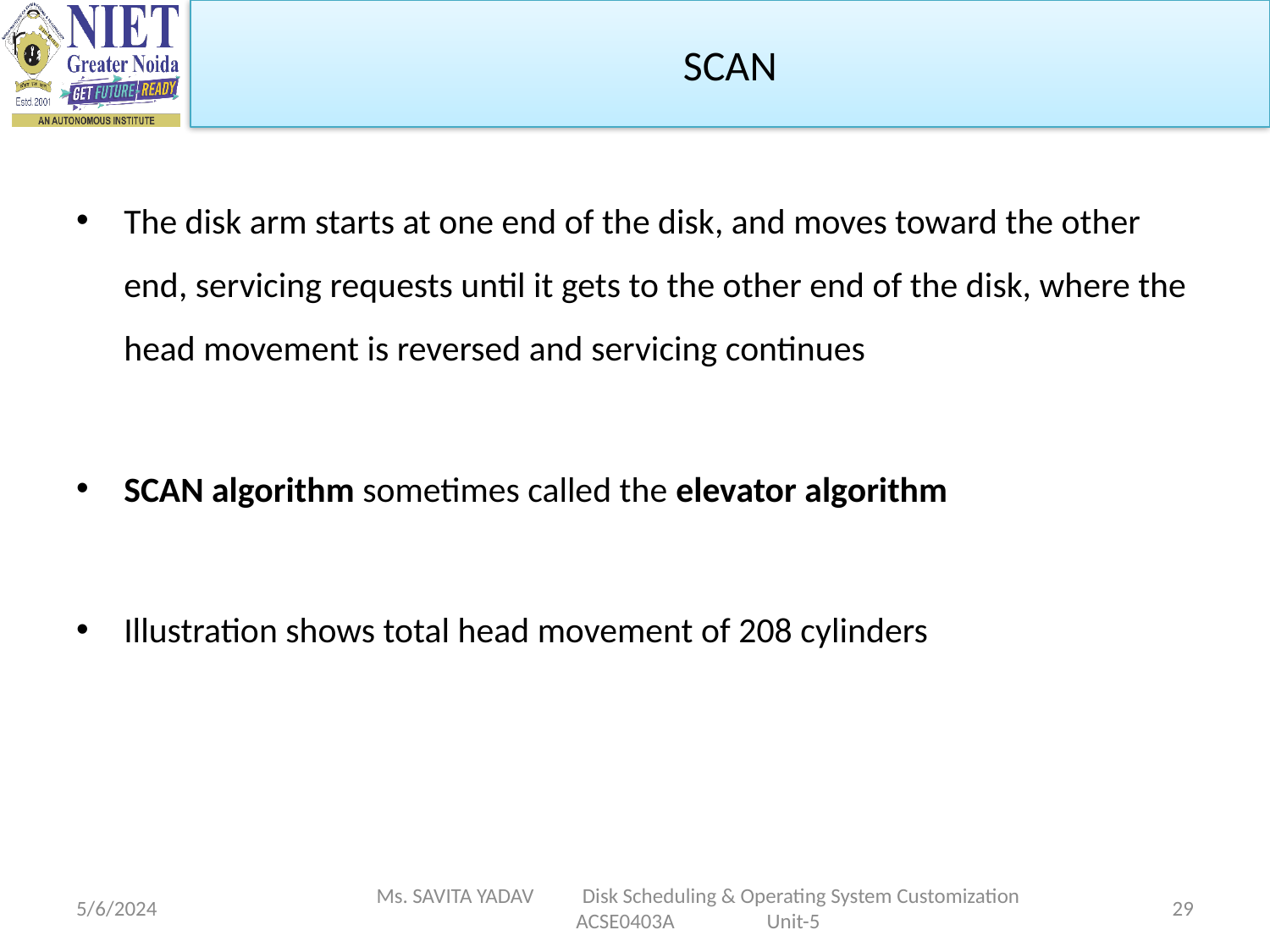

SCAN
The disk arm starts at one end of the disk, and moves toward the other end, servicing requests until it gets to the other end of the disk, where the head movement is reversed and servicing continues

SCAN algorithm sometimes called the elevator algorithm

Illustration shows total head movement of 208 cylinders

5/6/2024
Ms. SAVITA YADAV          Disk Scheduling & Operating System Customization ACSE0403A                   Unit-5
29